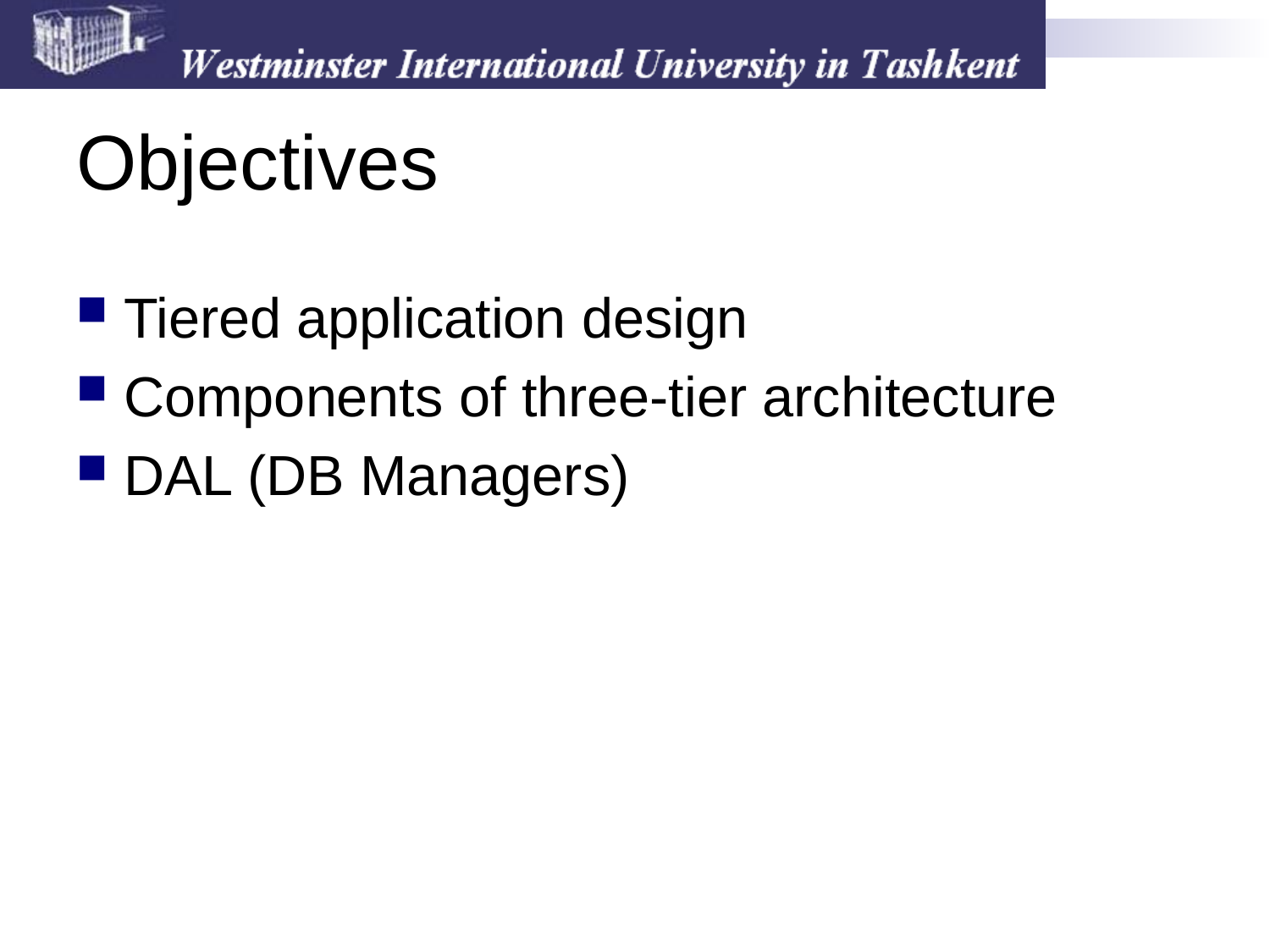

# Objectives
Tiered application design
Components of three-tier architecture
DAL (DB Managers)